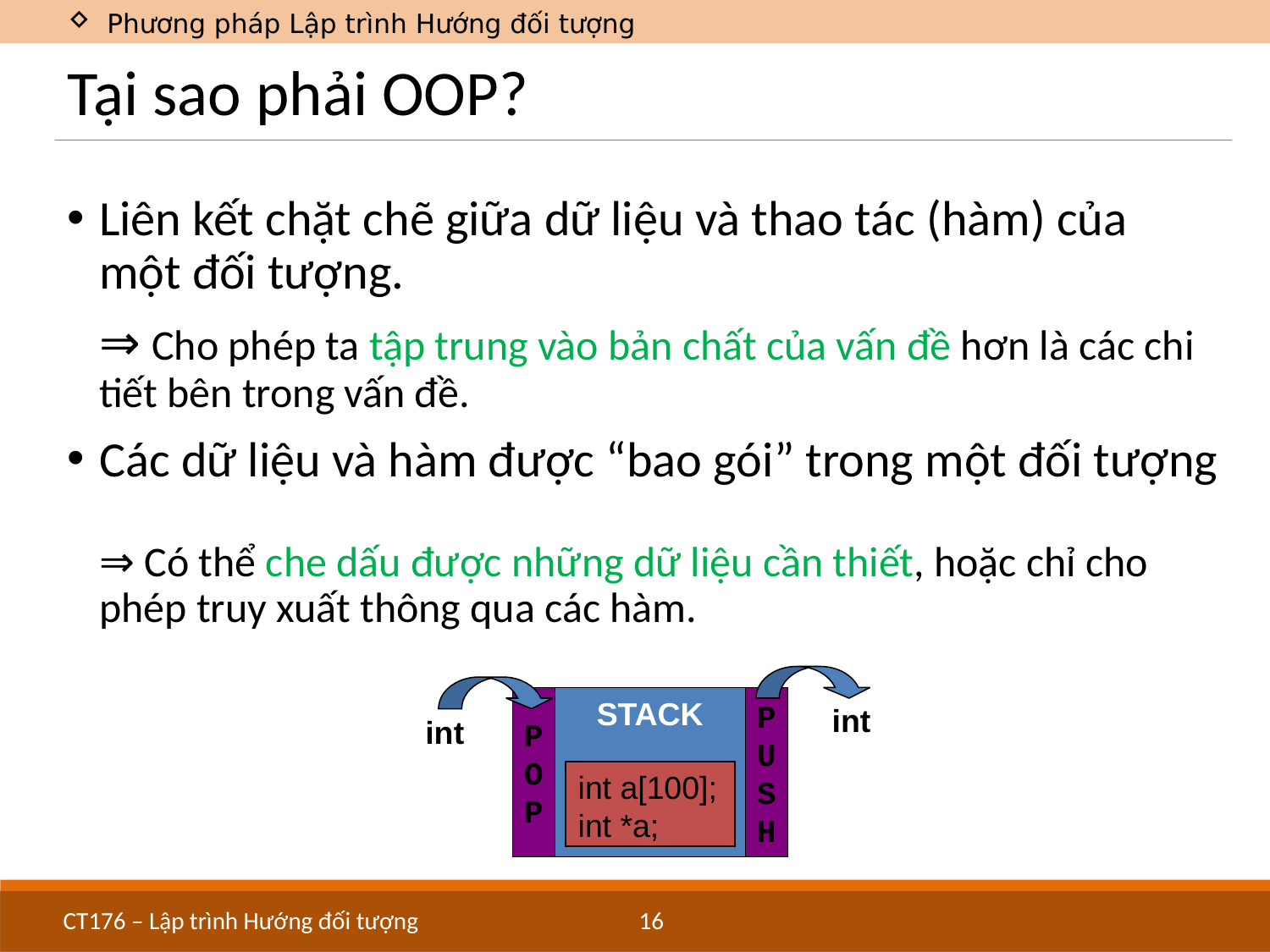

Phương pháp Lập trình Hướng đối tượng
# Tại sao phải OOP?
Liên kết chặt chẽ giữa dữ liệu và thao tác (hàm) của một đối tượng.
	⇒ Cho phép ta tập trung vào bản chất của vấn đề hơn là các chi tiết bên trong vấn đề.
Các dữ liệu và hàm được “bao gói” trong một đối tượng
⇒ Có thể che dấu được những dữ liệu cần thiết, hoặc chỉ cho phép truy xuất thông qua các hàm.

P
O
P
STACK
P
U
S
H
int
int
int a[100];
int *a;